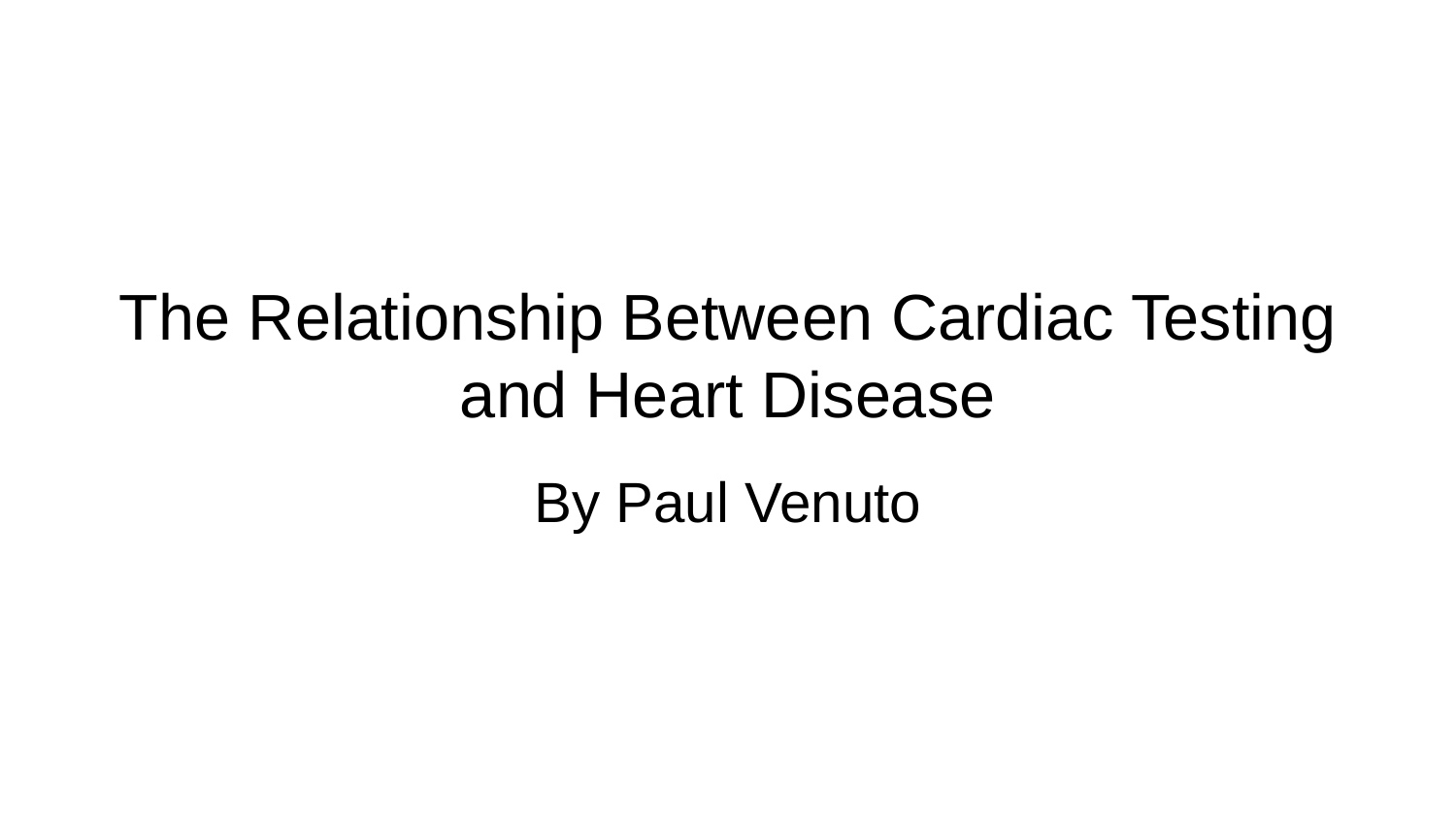

# The Relationship Between Cardiac Testing and Heart Disease
By Paul Venuto